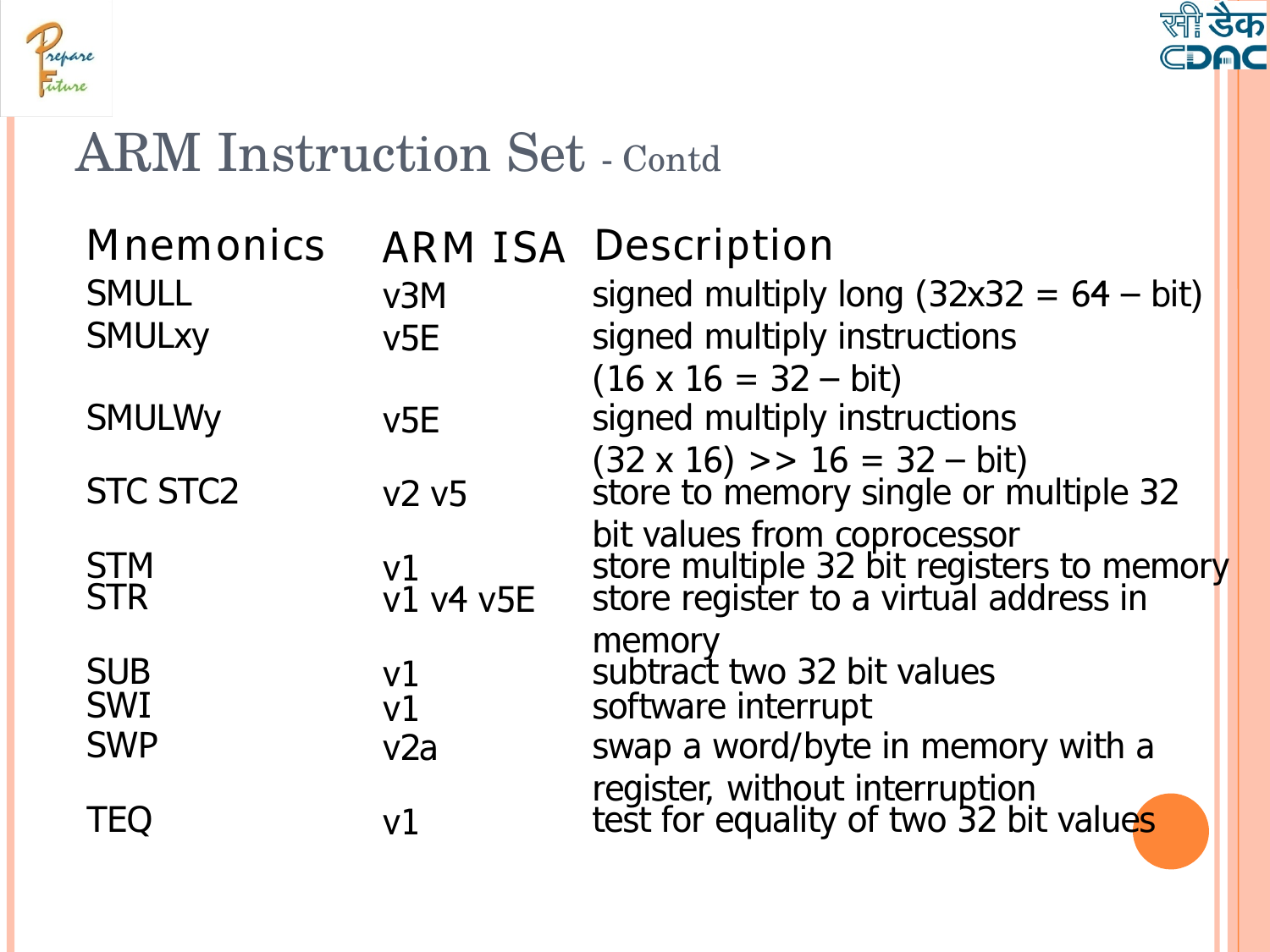

ARM Instruction Set - Contd
Mnemonics
Description
ARM ISA
SMULL
signed multiply long (32x32 = 64 – bit)
v3M

SMULxy
signed multiply instructions              (16 x 16 = 32 – bit)
v5E

SMULWy
signed multiply instructions              (32 x 16) >> 16 = 32 – bit)
v5E

STC STC2
store to memory single or multiple 32 bit values from coprocessor
v2 v5

STM
store multiple 32 bit registers to memory
v1
STR
store register to a virtual address in memory
v1 v4 v5E

SUB
subtract two 32 bit values
v1

SWI
software interrupt
v1

SWP
swap a word/byte in memory with a register, without interruption
v2a

TEQ
test for equality of two 32 bit values
v1